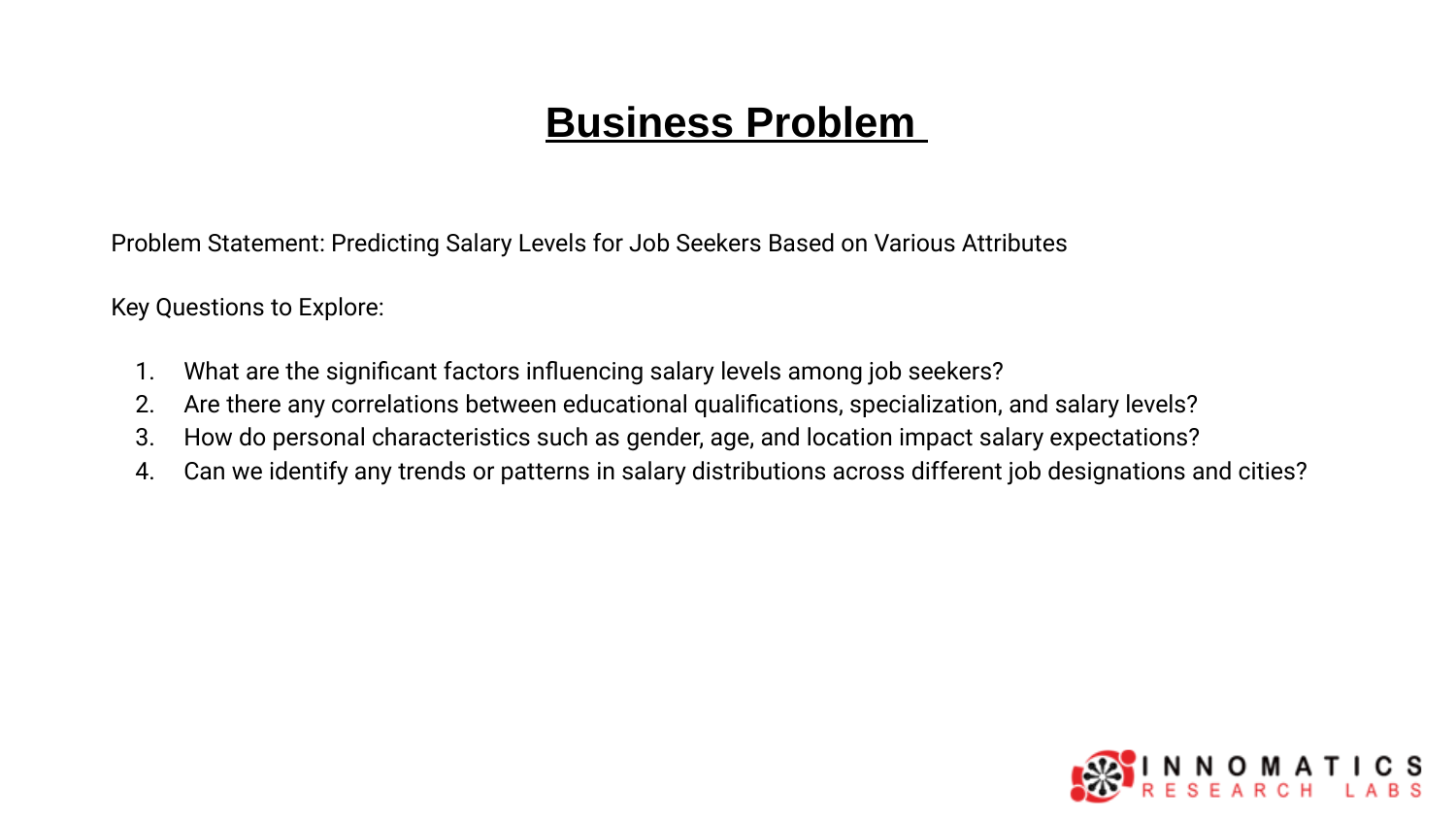

# Business Problem
Problem Statement: Predicting Salary Levels for Job Seekers Based on Various Attributes
Key Questions to Explore:
What are the significant factors influencing salary levels among job seekers?
Are there any correlations between educational qualifications, specialization, and salary levels?
How do personal characteristics such as gender, age, and location impact salary expectations?
Can we identify any trends or patterns in salary distributions across different job designations and cities?